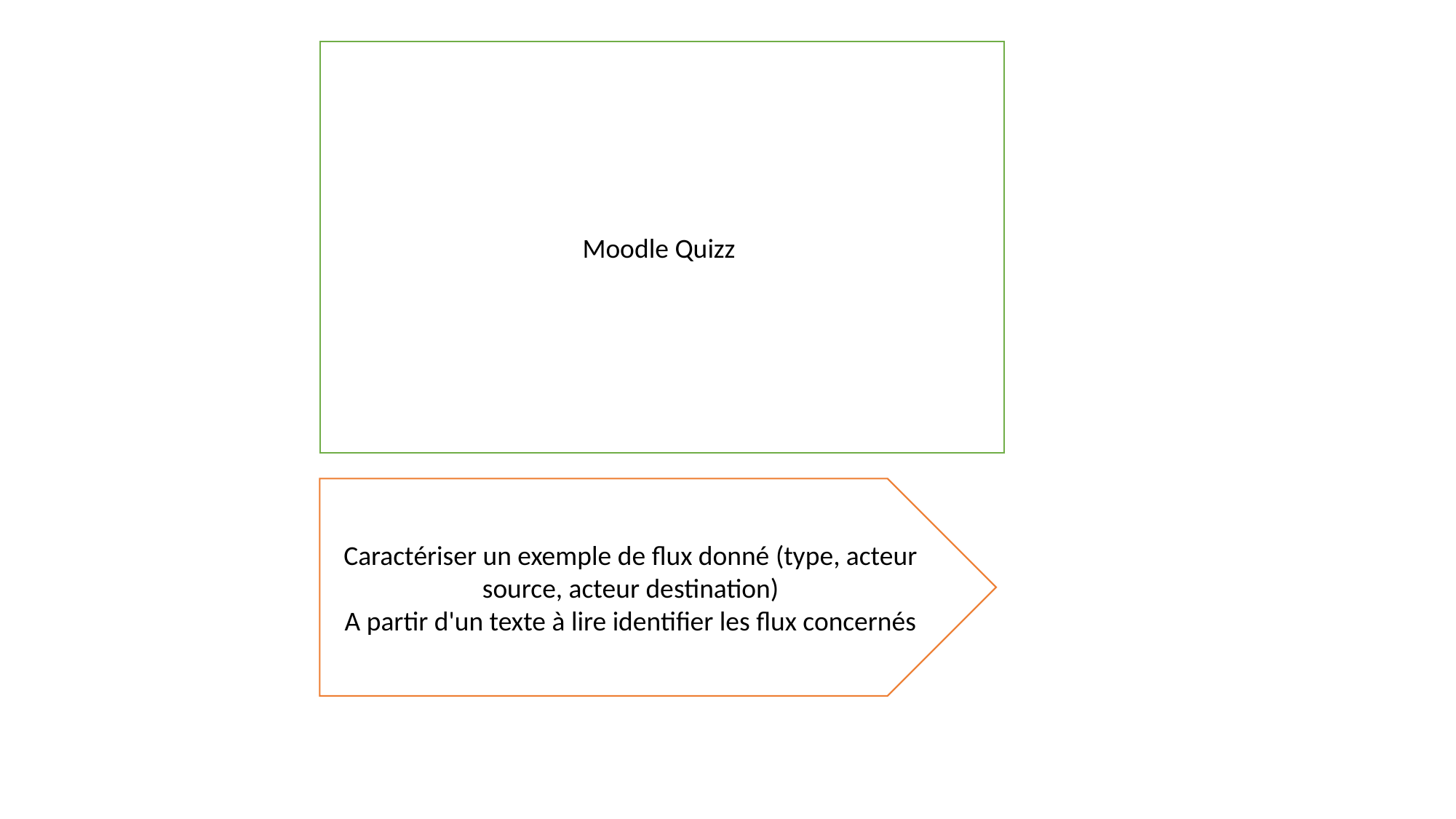

Moodle Quizz
Caractériser un exemple de flux donné (type, acteur source, acteur destination)
A partir d'un texte à lire identifier les flux concernés